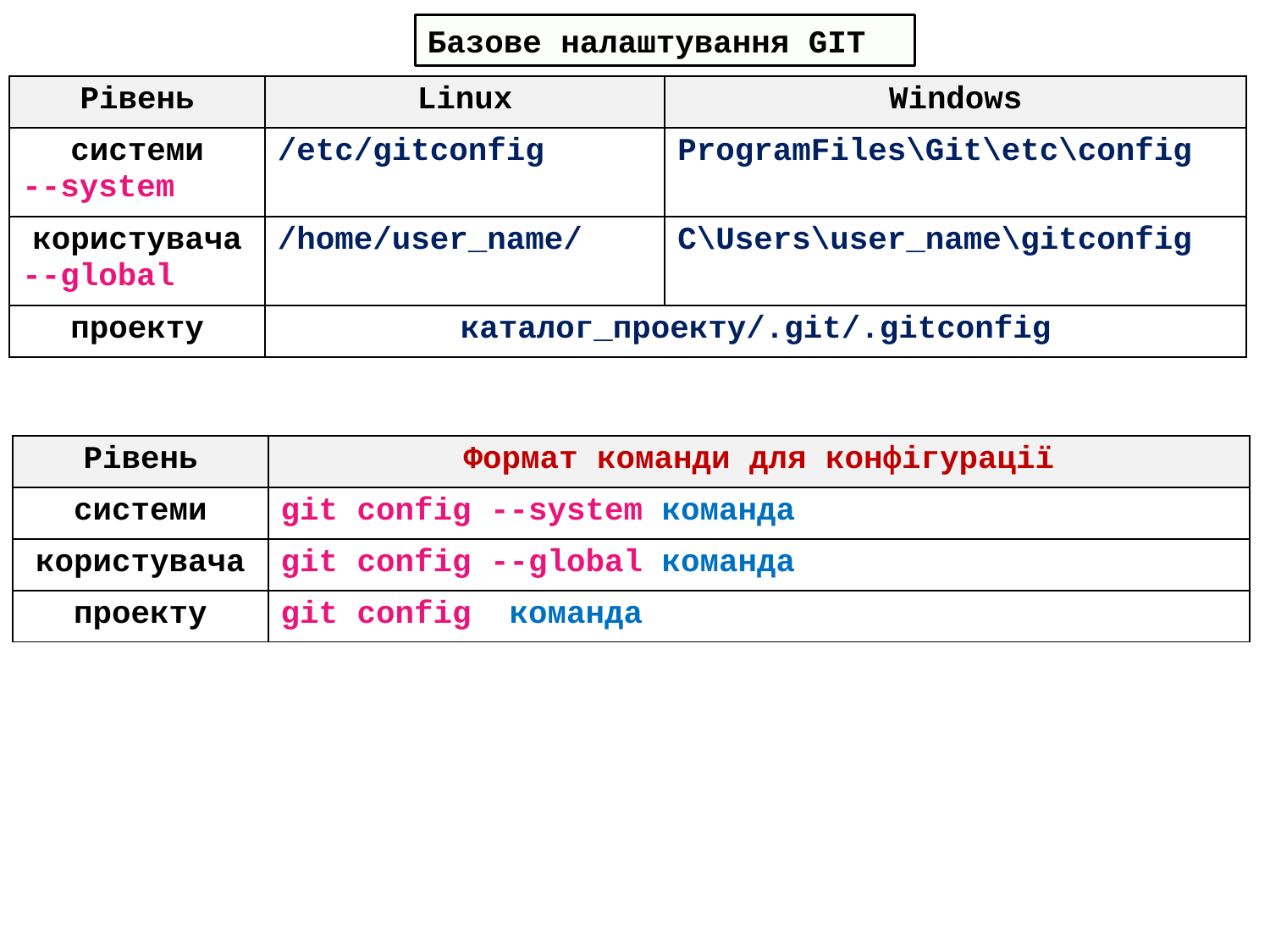

Базове налаштування GIT
| Рівень | Linux | Windows |
| --- | --- | --- |
| системи --system | /etc/gitconfig | ProgramFiles\Git\etc\config |
| користувача --global | /home/user\_name/ | C\Users\user\_name\gitconfig |
| проекту | каталог\_проекту/.git/.gitconfig |  |
| Рівень | Формат команди для конфігурації |
| --- | --- |
| системи | git config --system команда |
| користувача | git config --global команда |
| проекту | git config команда |